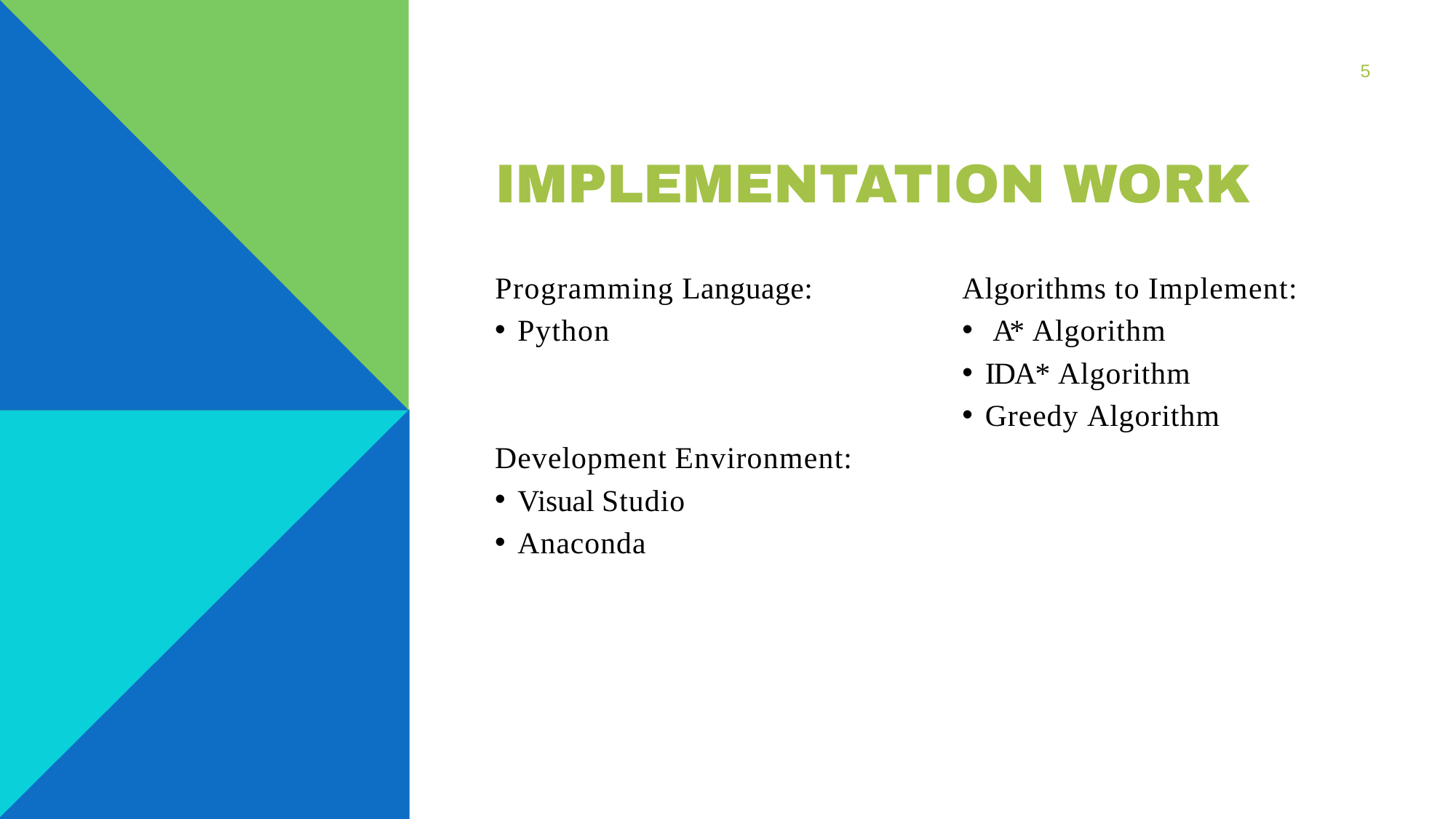

5
# IMPLEMENTATION WORK
Programming Language:
Python
Algorithms to Implement:
 A* Algorithm
IDA* Algorithm
Greedy Algorithm
Development Environment:
Visual Studio
Anaconda